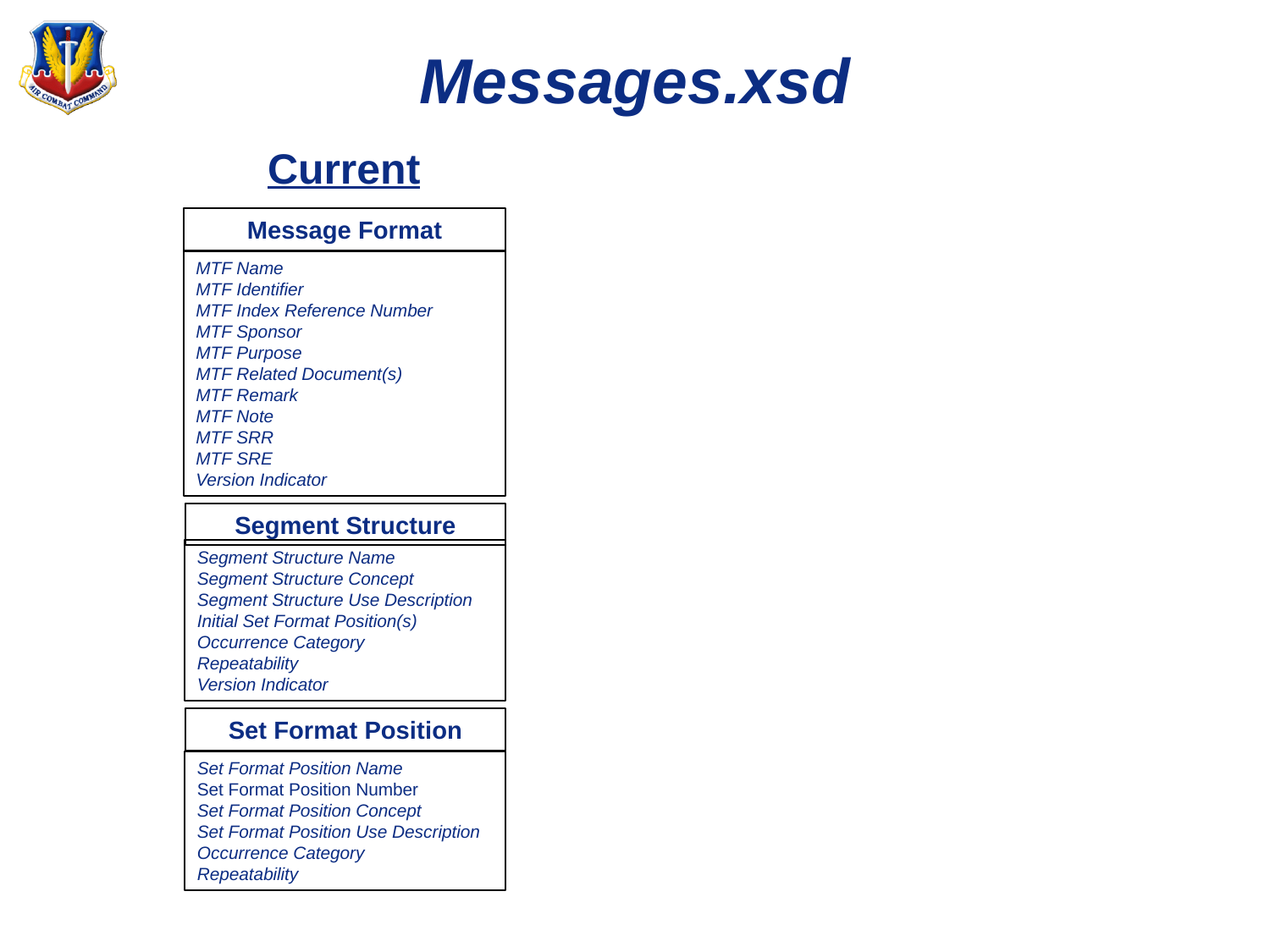

# Messages.xsd
Current
Message Format
MTF Name
MTF Identifier
MTF Index Reference Number
MTF Sponsor
MTF Purpose
MTF Related Document(s)
MTF Remark
MTF Note
MTF SRR
MTF SRE
Version Indicator
Segment Structure
Segment Structure Name
Segment Structure Concept
Segment Structure Use Description
Initial Set Format Position(s)
Occurrence Category
Repeatability
Version Indicator
Set Format Position
Set Format Position Name
Set Format Position Number
Set Format Position Concept
Set Format Position Use Description
Occurrence Category
Repeatability